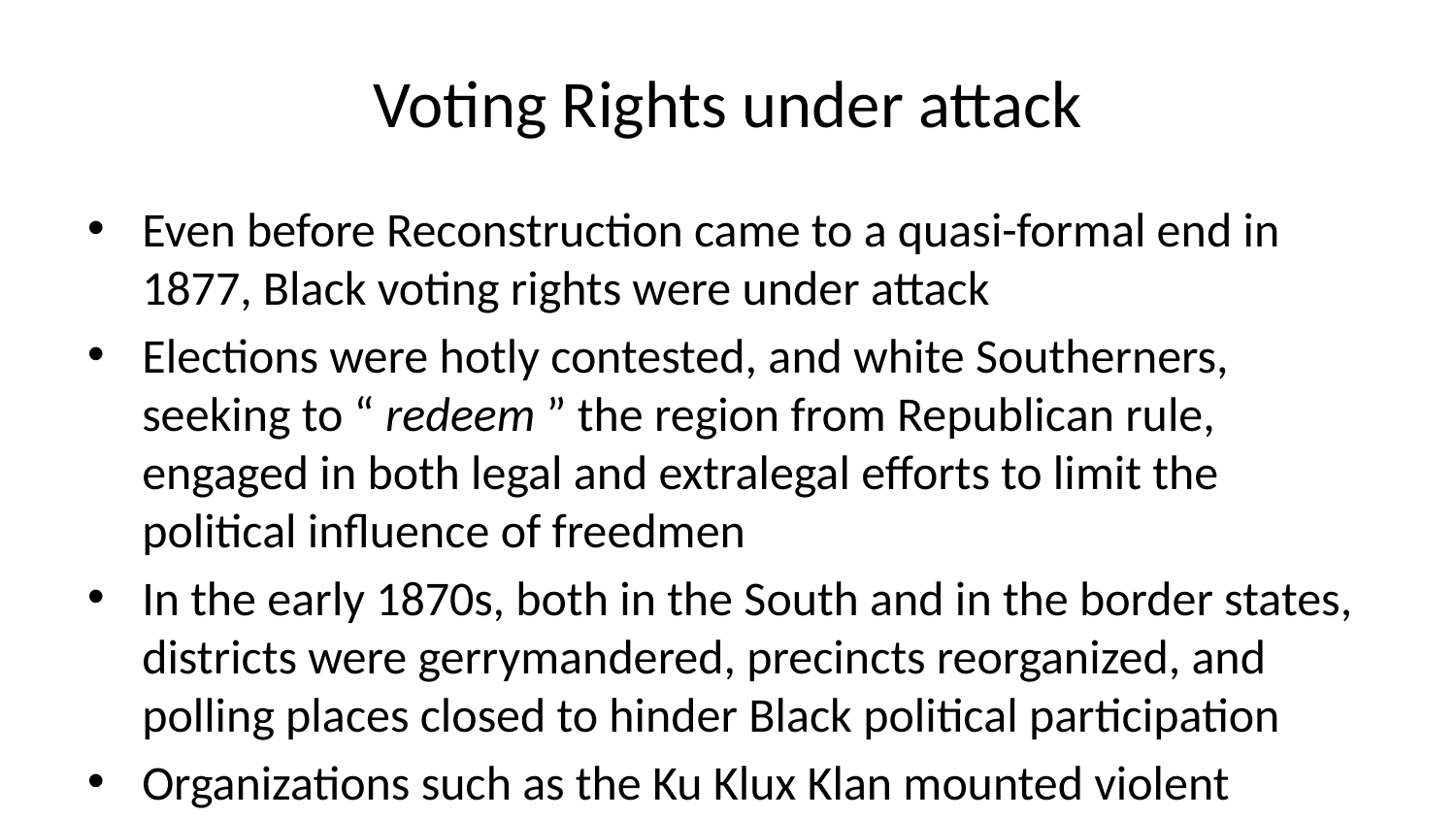

# Voting Rights under attack
Even before Reconstruction came to a quasi-formal end in 1877, Black voting rights were under attack
Elections were hotly contested, and white Southerners, seeking to “ redeem ” the region from Republican rule, engaged in both legal and extralegal efforts to limit the political influence of freedmen
In the early 1870s, both in the South and in the border states, districts were gerrymandered, precincts reorganized, and polling places closed to hinder Black political participation
Organizations such as the Ku Klux Klan mounted violent campaigns against Blacks who sought to vote or hold office, as well as their white Republican allies